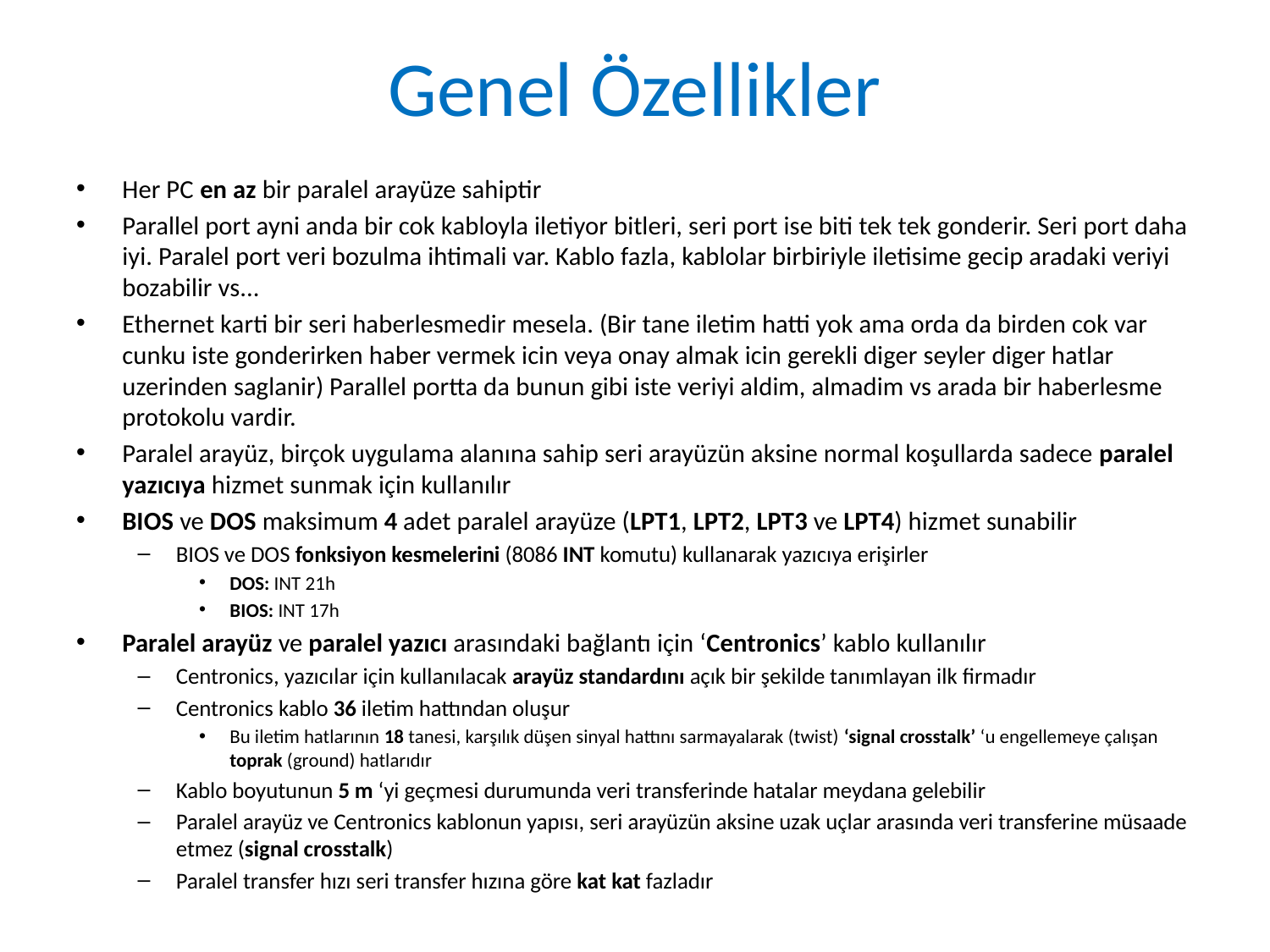

# Genel Özellikler
Her PC en az bir paralel arayüze sahiptir
Parallel port ayni anda bir cok kabloyla iletiyor bitleri, seri port ise biti tek tek gonderir. Seri port daha iyi. Paralel port veri bozulma ihtimali var. Kablo fazla, kablolar birbiriyle iletisime gecip aradaki veriyi bozabilir vs...
Ethernet karti bir seri haberlesmedir mesela. (Bir tane iletim hatti yok ama orda da birden cok var cunku iste gonderirken haber vermek icin veya onay almak icin gerekli diger seyler diger hatlar uzerinden saglanir) Parallel portta da bunun gibi iste veriyi aldim, almadim vs arada bir haberlesme protokolu vardir.
Paralel arayüz, birçok uygulama alanına sahip seri arayüzün aksine normal koşullarda sadece paralel yazıcıya hizmet sunmak için kullanılır
BIOS ve DOS maksimum 4 adet paralel arayüze (LPT1, LPT2, LPT3 ve LPT4) hizmet sunabilir
BIOS ve DOS fonksiyon kesmelerini (8086 INT komutu) kullanarak yazıcıya erişirler
DOS: INT 21h
BIOS: INT 17h
Paralel arayüz ve paralel yazıcı arasındaki bağlantı için ‘Centronics’ kablo kullanılır
Centronics, yazıcılar için kullanılacak arayüz standardını açık bir şekilde tanımlayan ilk firmadır
Centronics kablo 36 iletim hattından oluşur
Bu iletim hatlarının 18 tanesi, karşılık düşen sinyal hattını sarmayalarak (twist) ‘signal crosstalk’ ‘u engellemeye çalışan toprak (ground) hatlarıdır
Kablo boyutunun 5 m ‘yi geçmesi durumunda veri transferinde hatalar meydana gelebilir
Paralel arayüz ve Centronics kablonun yapısı, seri arayüzün aksine uzak uçlar arasında veri transferine müsaade etmez (signal crosstalk)
Paralel transfer hızı seri transfer hızına göre kat kat fazladır